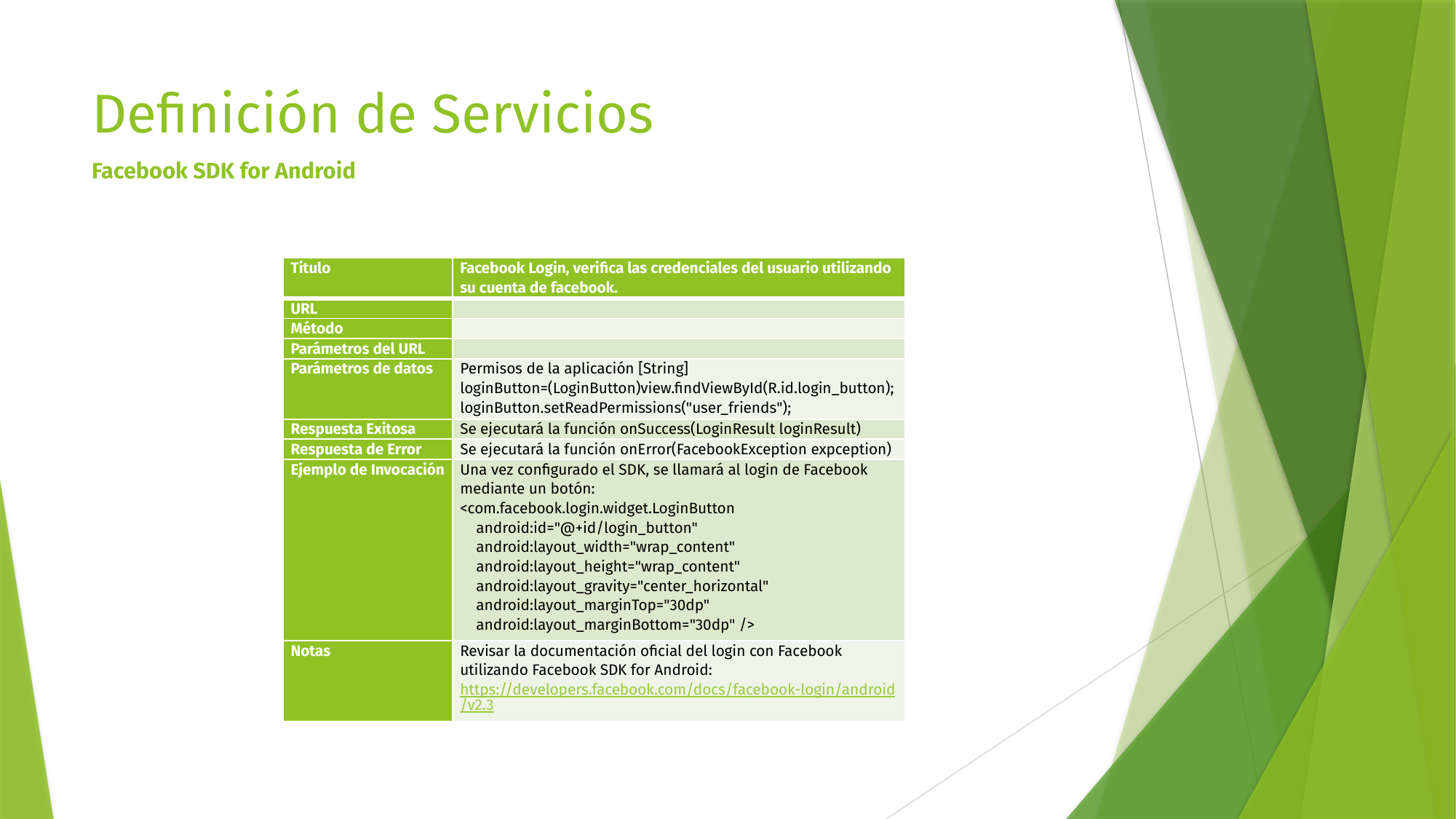

# Definición de Servicios
Facebook SDK for Android

| Titulo | Facebook Login, verifica las credenciales del usuario utilizando su cuenta de facebook. |
| --- | --- |
| URL |  |
| Método |  |
| Parámetros del URL |  |
| Parámetros de datos | Permisos de la aplicación [String] loginButton=(LoginButton)view.findViewById(R.id.login\_button); loginButton.setReadPermissions("user\_friends"); |
| Respuesta Exitosa | Se ejecutará la función onSuccess(LoginResult loginResult) |
| Respuesta de Error | Se ejecutará la función onError(FacebookException expception) |
| Ejemplo de Invocación | Una vez configurado el SDK, se llamará al login de Facebook mediante un botón: <com.facebook.login.widget.LoginButton android:id="@+id/login\_button" android:layout\_width="wrap\_content" android:layout\_height="wrap\_content" android:layout\_gravity="center\_horizontal" android:layout\_marginTop="30dp" android:layout\_marginBottom="30dp" /> |
| Notas | Revisar la documentación oficial del login con Facebook utilizando Facebook SDK for Android: https://developers.facebook.com/docs/facebook-login/android/v2.3 |